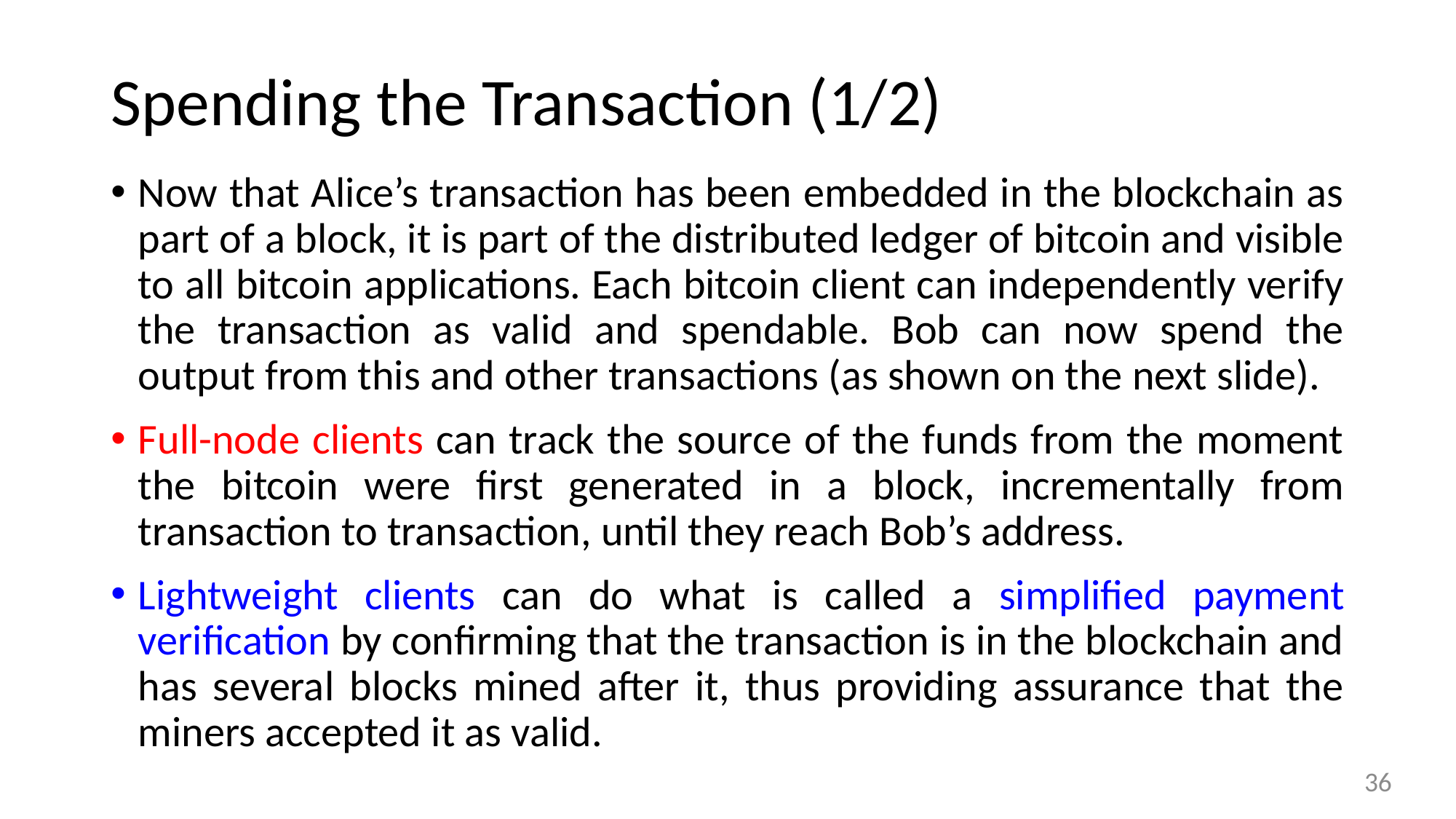

# Spending the Transaction (1/2)
Now that Alice’s transaction has been embedded in the blockchain as part of a block, it is part of the distributed ledger of bitcoin and visible to all bitcoin applications. Each bitcoin client can independently verify the transaction as valid and spendable. Bob can now spend the output from this and other transactions (as shown on the next slide).
Full-node clients can track the source of the funds from the moment the bitcoin were first generated in a block, incrementally from transaction to transaction, until they reach Bob’s address.
Lightweight clients can do what is called a simplified payment verification by confirming that the transaction is in the blockchain and has several blocks mined after it, thus providing assurance that the miners accepted it as valid.

36